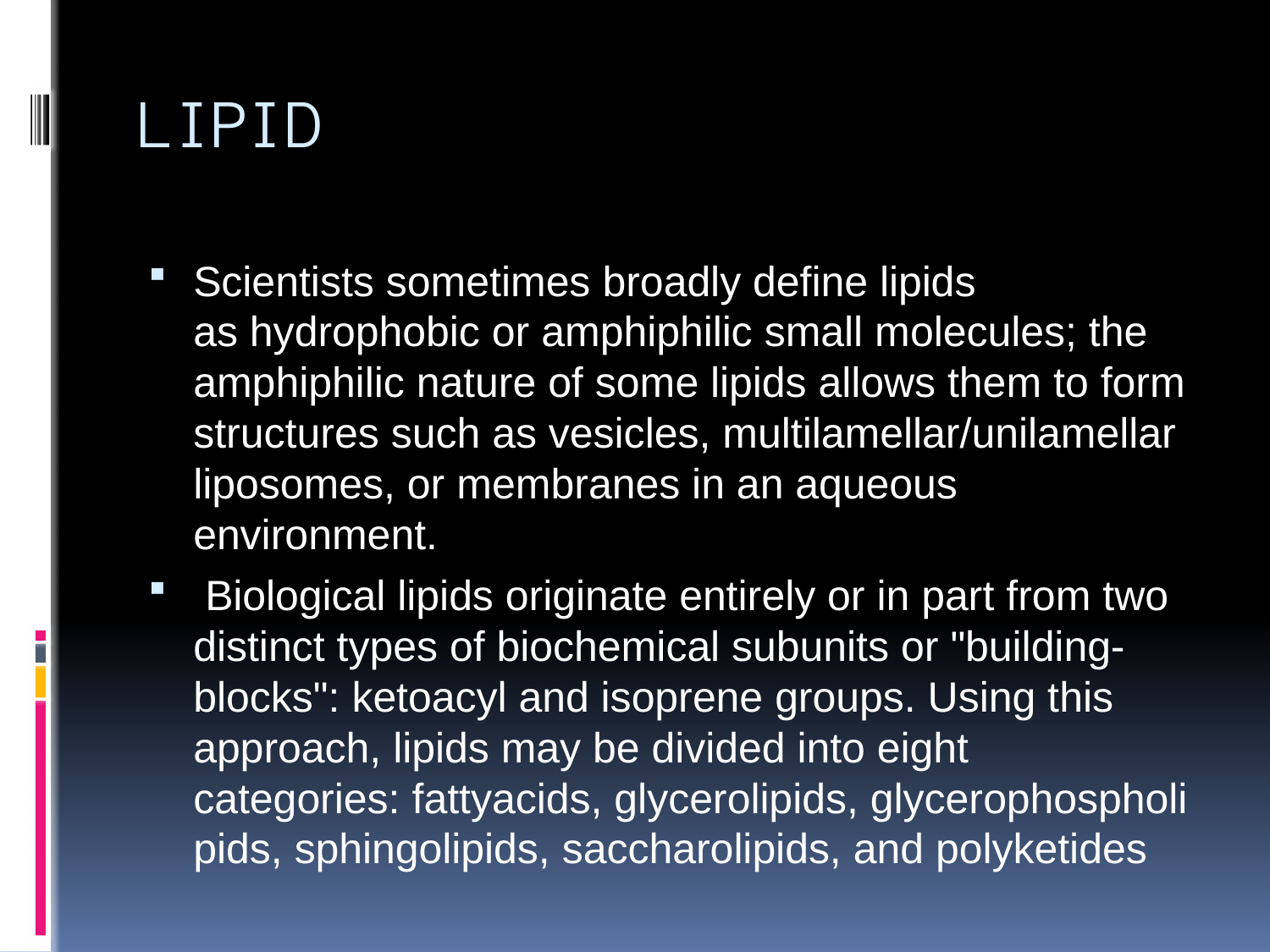

# LIPID
Scientists sometimes broadly define lipids as hydrophobic or amphiphilic small molecules; the amphiphilic nature of some lipids allows them to form structures such as vesicles, multilamellar/unilamellar liposomes, or membranes in an aqueous environment.
 Biological lipids originate entirely or in part from two distinct types of biochemical subunits or "building-blocks": ketoacyl and isoprene groups. Using this approach, lipids may be divided into eight categories: fattyacids, glycerolipids, glycerophospholipids, sphingolipids, saccharolipids, and polyketides